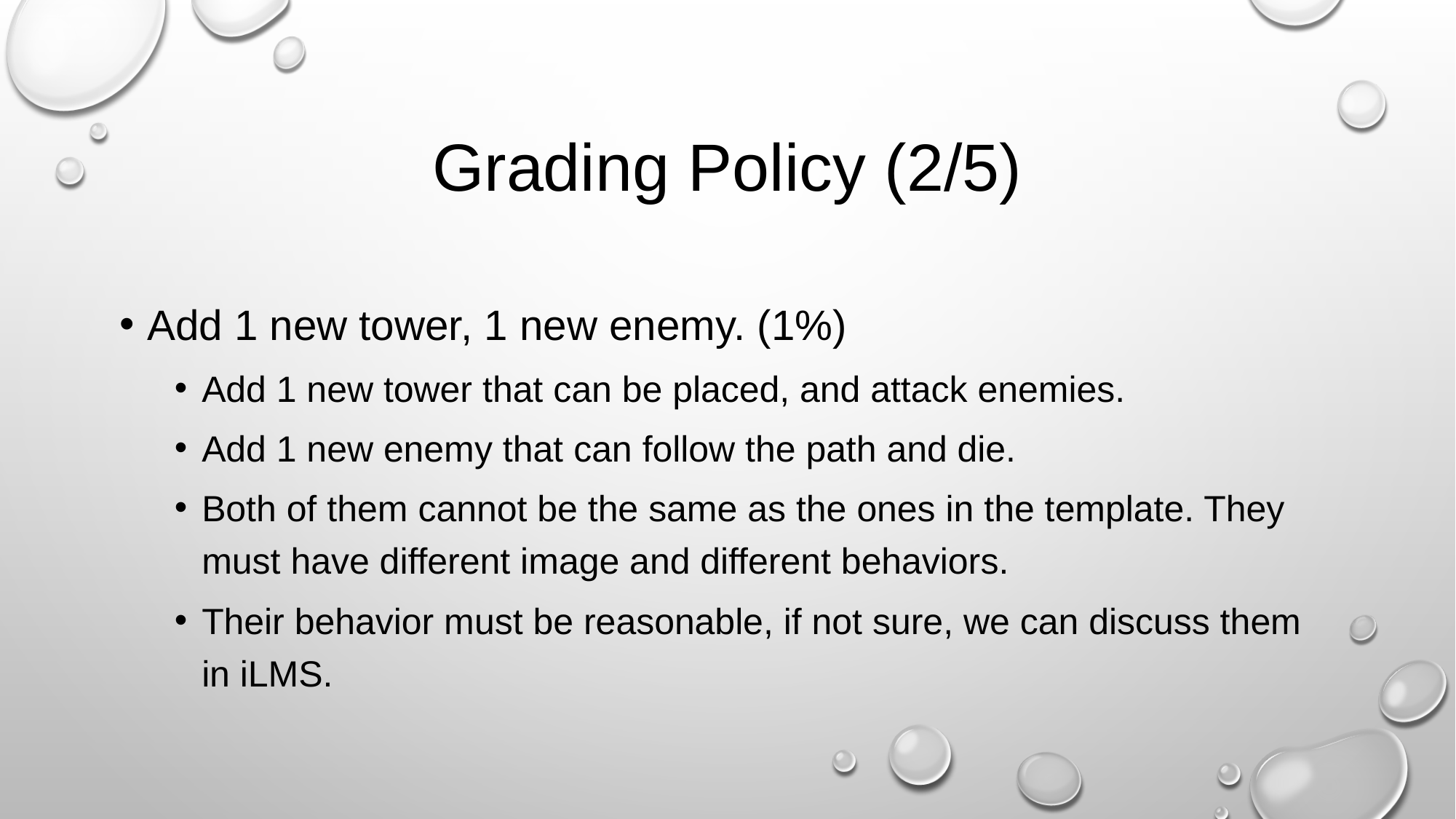

# Grading Policy (2/5)
Add 1 new tower, 1 new enemy. (1%)
Add 1 new tower that can be placed, and attack enemies.
Add 1 new enemy that can follow the path and die.
Both of them cannot be the same as the ones in the template. They must have different image and different behaviors.
Their behavior must be reasonable, if not sure, we can discuss them in iLMS.